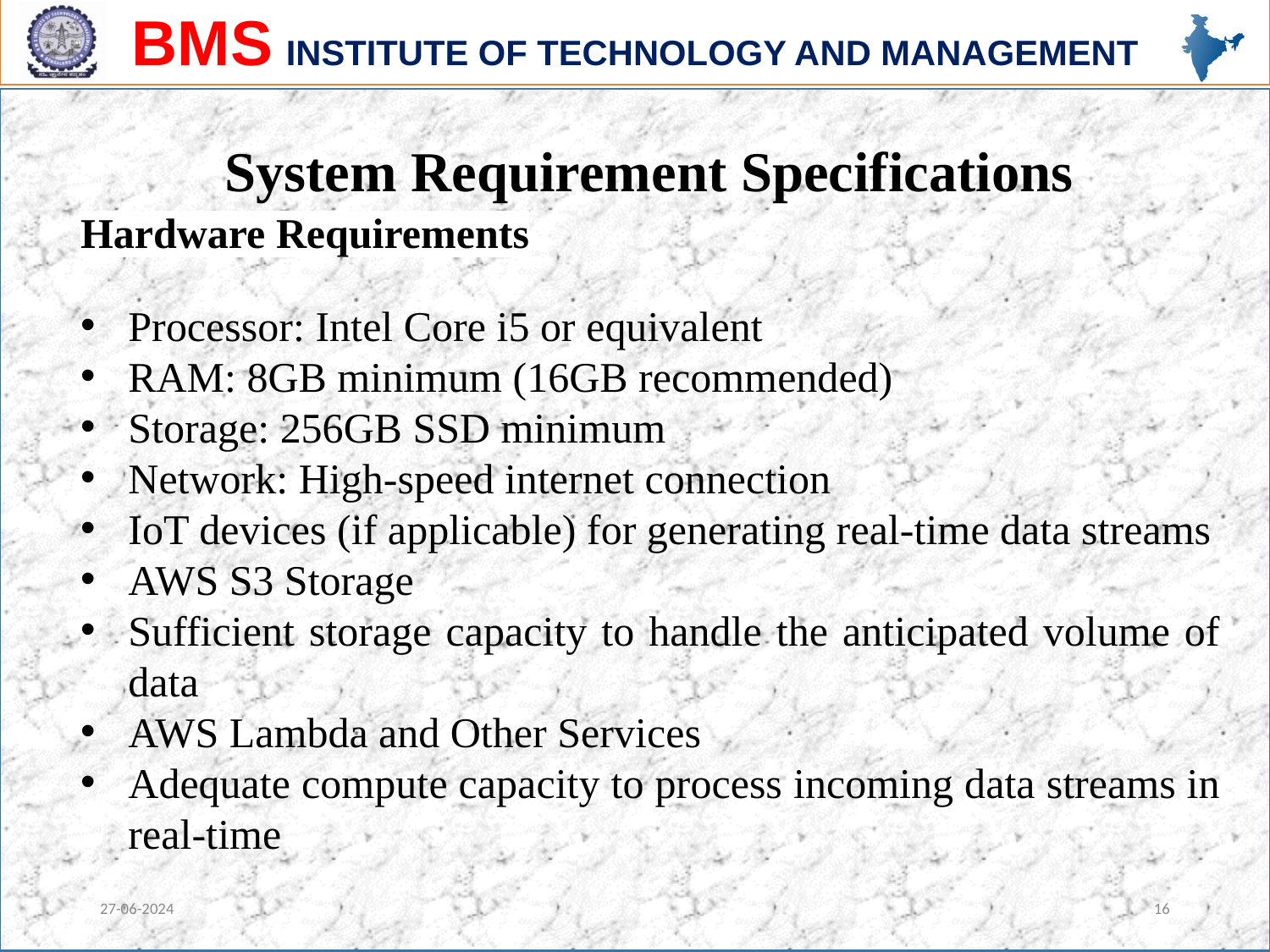

System Requirement Specifications
Hardware Requirements

Processor: Intel Core i5 or equivalent
RAM: 8GB minimum (16GB recommended)
Storage: 256GB SSD minimum
Network: High-speed internet connection
IoT devices (if applicable) for generating real-time data streams
AWS S3 Storage
Sufficient storage capacity to handle the anticipated volume of data
AWS Lambda and Other Services
Adequate compute capacity to process incoming data streams in real-time
27-06-2024
16